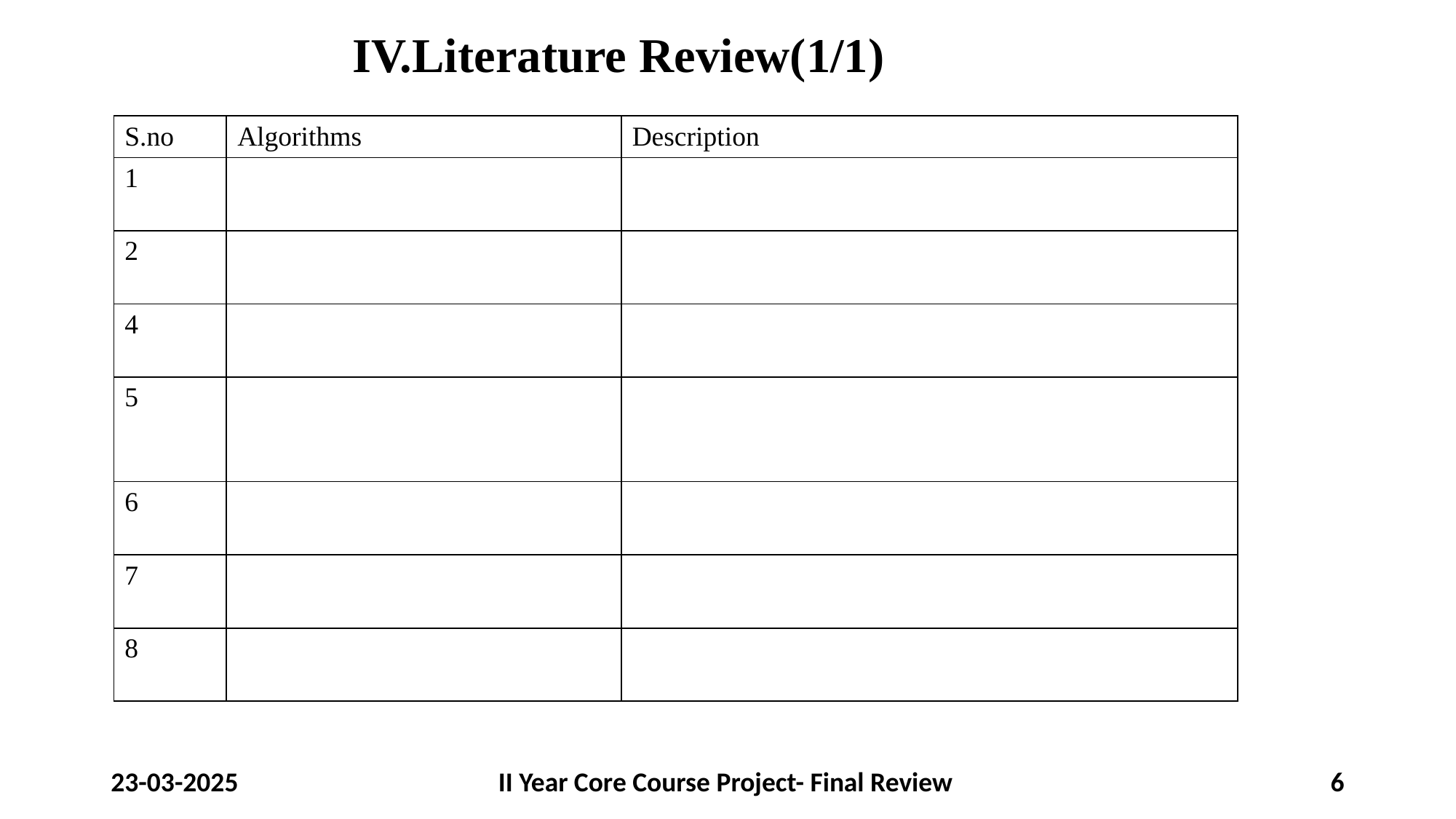

# IV.Literature Review(1/1)
| S.no | Algorithms | Description |
| --- | --- | --- |
| 1 |  |  |
| 2 |  |  |
| 4 |  |  |
| 5 |  |  |
| 6 |  |  |
| 7 |  |  |
| 8 |  |  |
23-03-2025
II Year Core Course Project- Final Review
6